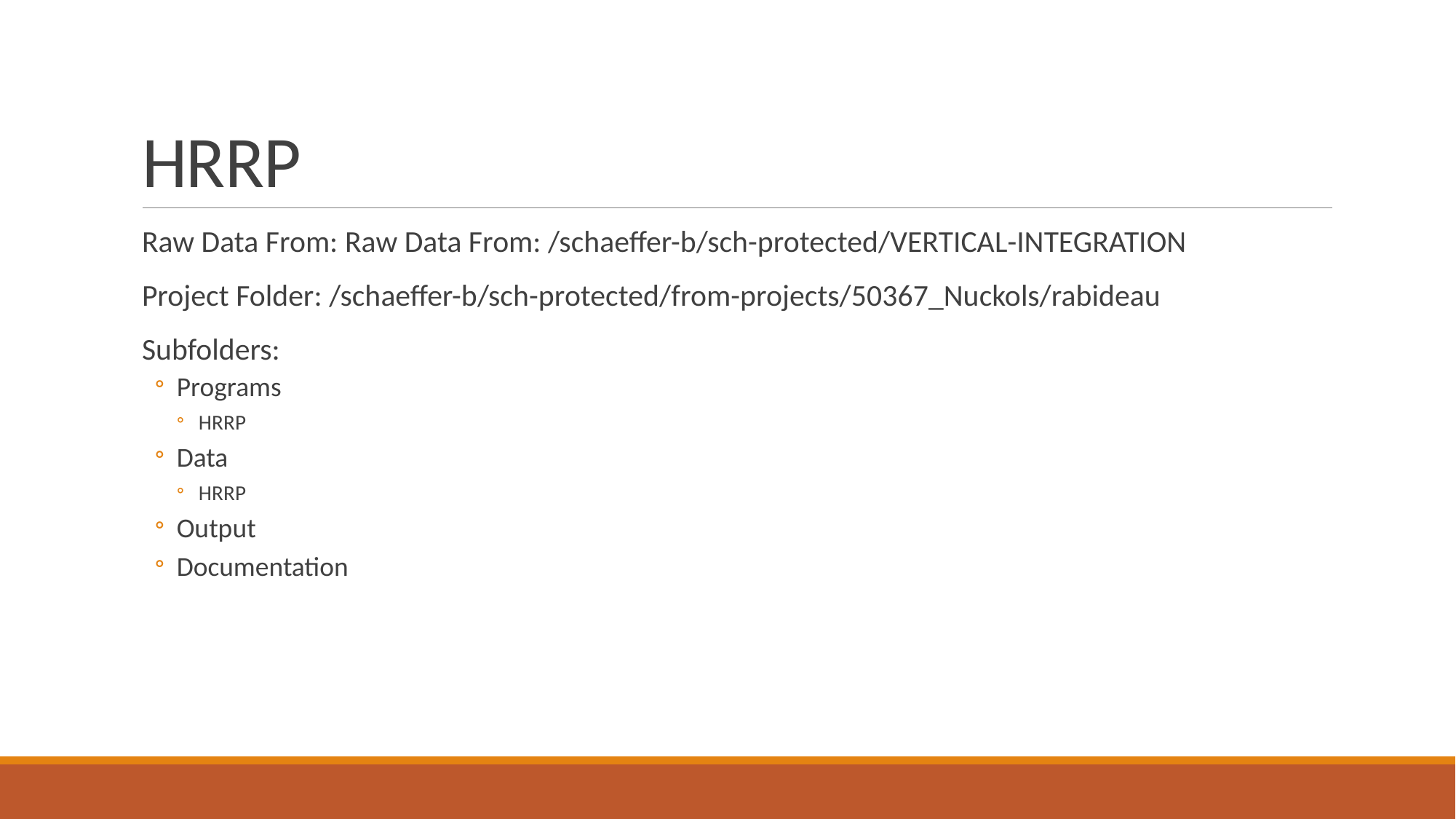

# HRRP
Raw Data From: Raw Data From: /schaeffer-b/sch-protected/VERTICAL-INTEGRATION
Project Folder: /schaeffer-b/sch-protected/from-projects/50367_Nuckols/rabideau
Subfolders:
Programs
HRRP
Data
HRRP
Output
Documentation